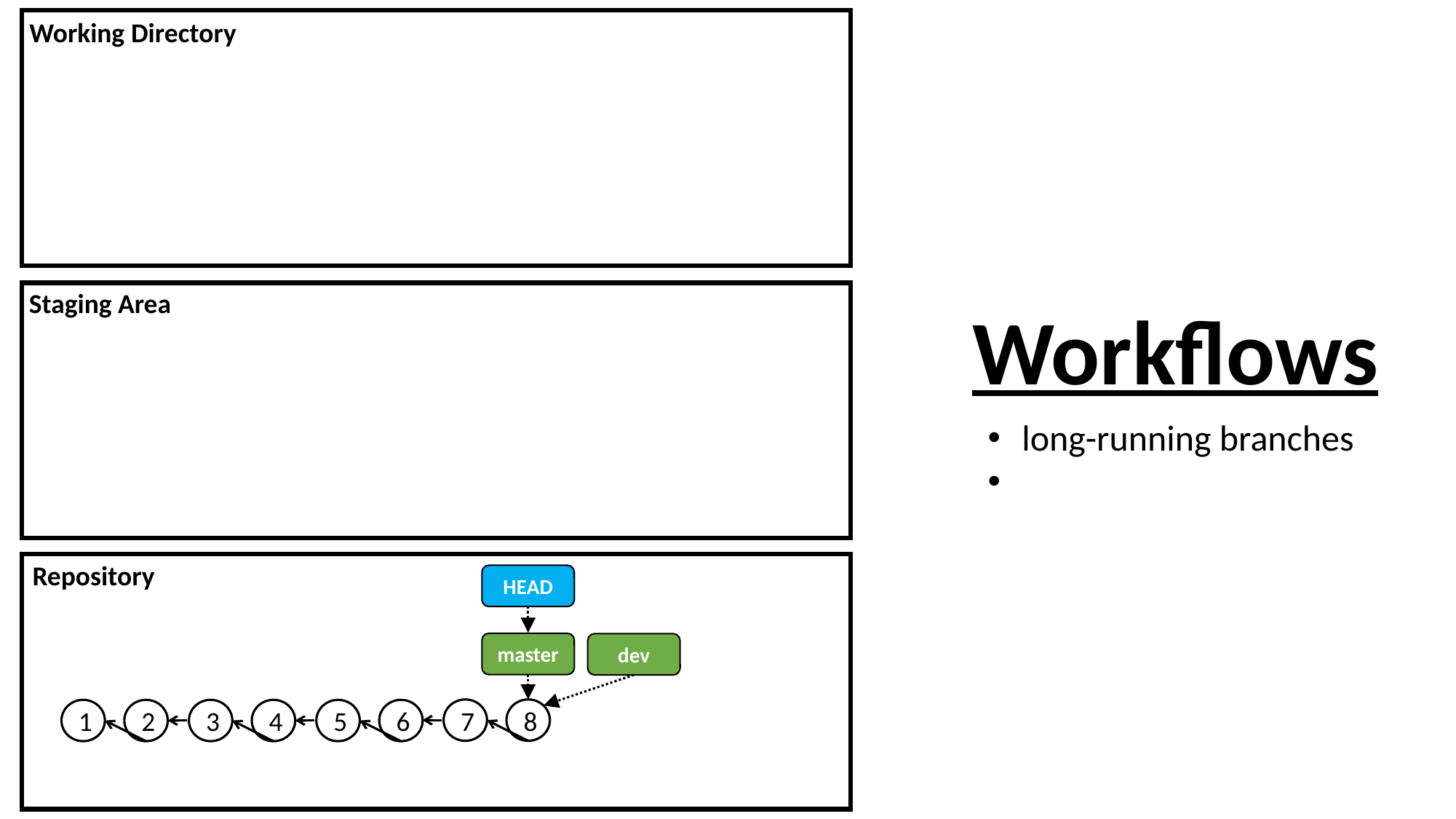

Working Directory

Staging Area

Workflows
long-running branches
topic branches

Repository

HEAD
master
dev
7
8
1
2
3
4
5
6